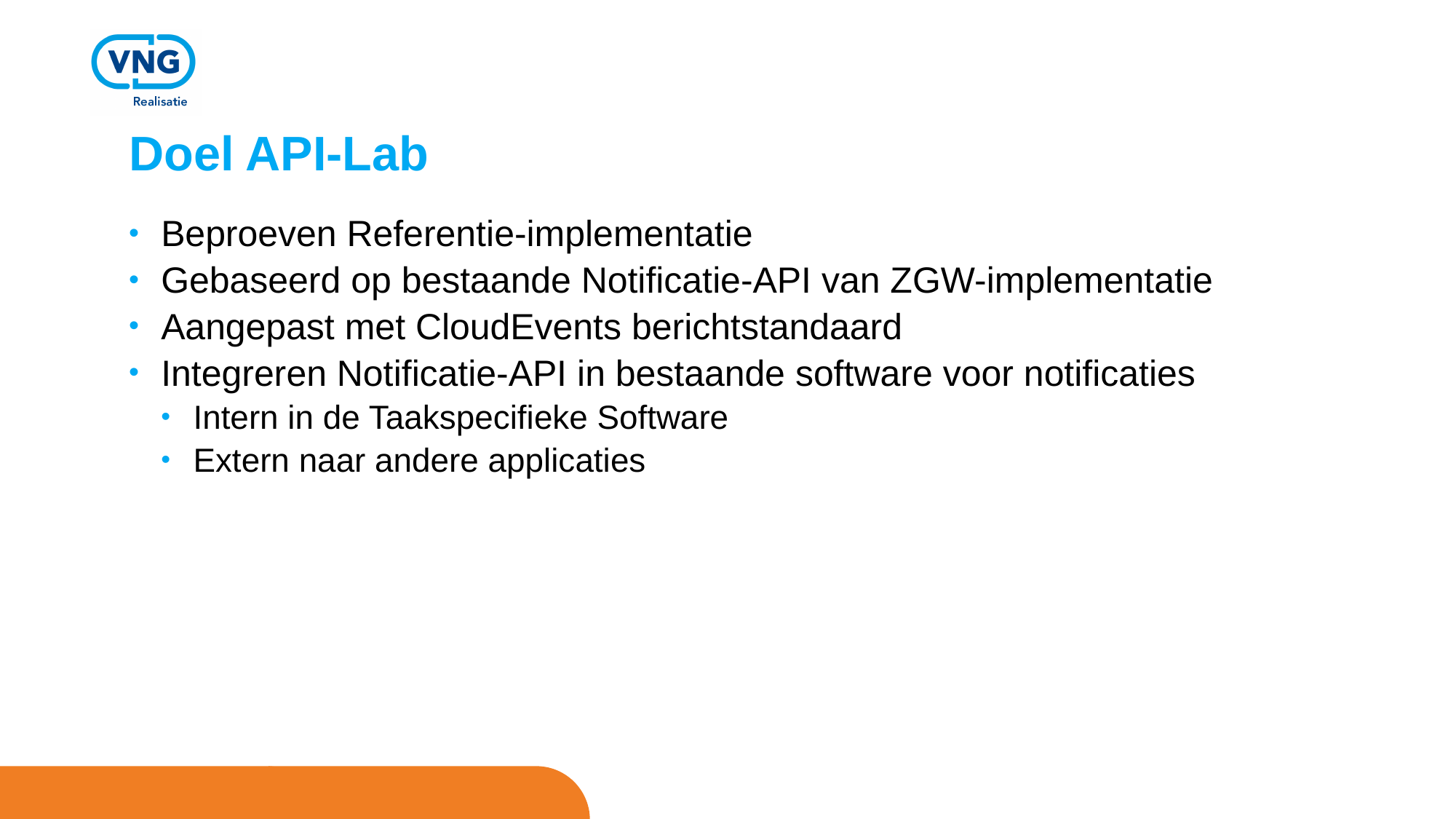

# Doel API-Lab
Beproeven Referentie-implementatie
Gebaseerd op bestaande Notificatie-API van ZGW-implementatie
Aangepast met CloudEvents berichtstandaard
Integreren Notificatie-API in bestaande software voor notificaties
Intern in de Taakspecifieke Software
Extern naar andere applicaties